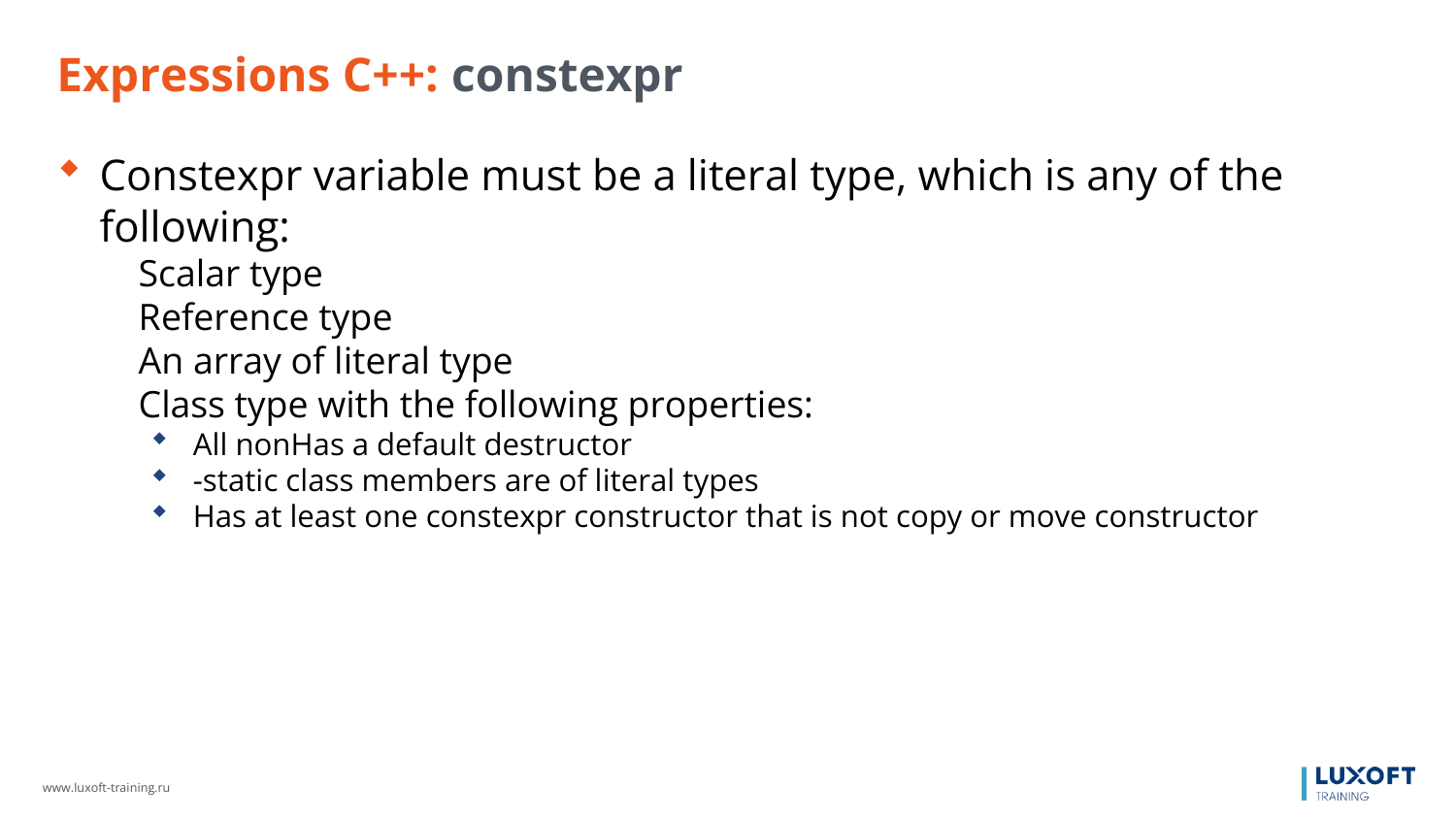

Expressions C++: constexpr
Constexpr variable must be a literal type, which is any of the following:
Scalar type
Reference type
An array of literal type
Class type with the following properties:
All nonHas a default destructor
-static class members are of literal types
Has at least one constexpr constructor that is not copy or move constructor